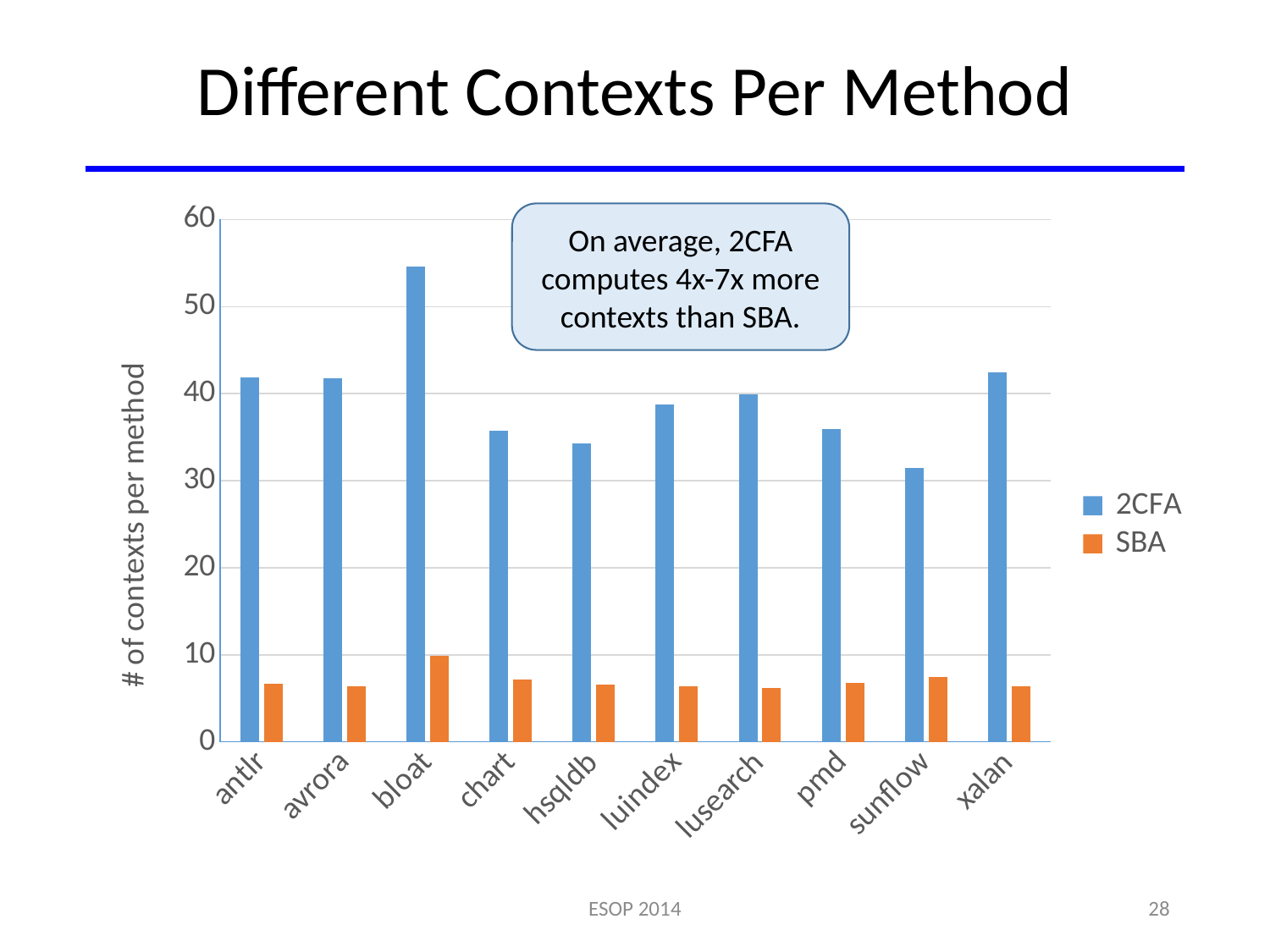

# Different Contexts Per Method

### Chart

| Category |  2CFA |  SBA |
|---|---|---|
| antlr | 41.9 | 6.7 |
| avrora | 41.8 | 6.4 |
| bloat | 54.6 | 9.9 |
| chart | 35.7 | 7.2 |
| hsqldb | 34.3 | 6.6 |
| luindex | 38.8 | 6.4 |
| lusearch | 39.9 | 6.2 |
| pmd | 35.9 | 6.8 |
| sunflow | 31.5 | 7.4 |
| xalan | 42.4 | 6.4 |
On average, 2CFA computes 4x-7x more contexts than SBA.
ESOP 2014
28